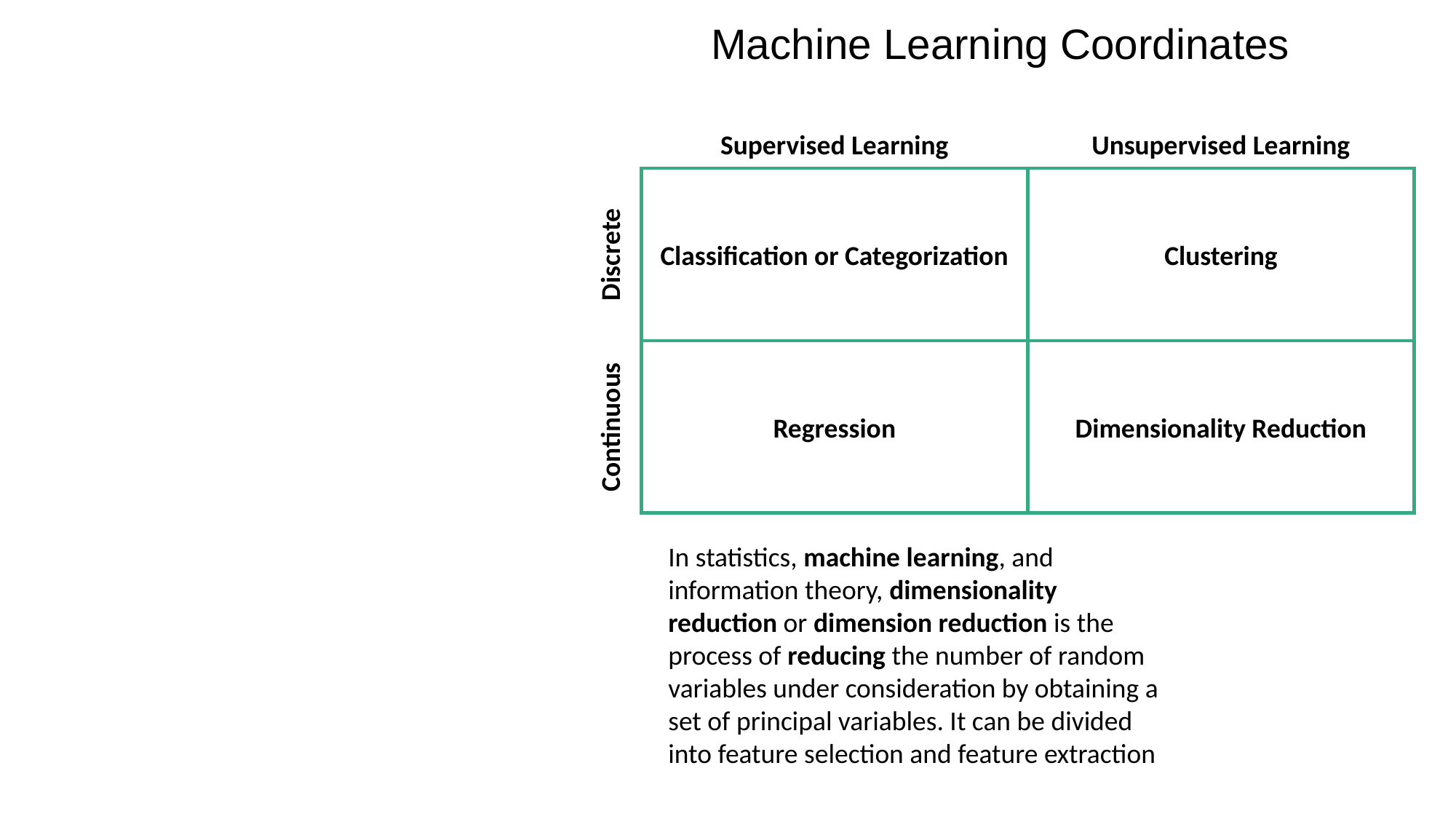

Machine Learning Coordinates
Supervised Learning
Unsupervised Learning
Classification or Categorization
Clustering
Regression
Dimensionality Reduction
Discrete
Continuous
In statistics, machine learning, and information theory, dimensionality reduction or dimension reduction is the process of reducing the number of random variables under consideration by obtaining a set of principal variables. It can be divided into feature selection and feature extraction
30